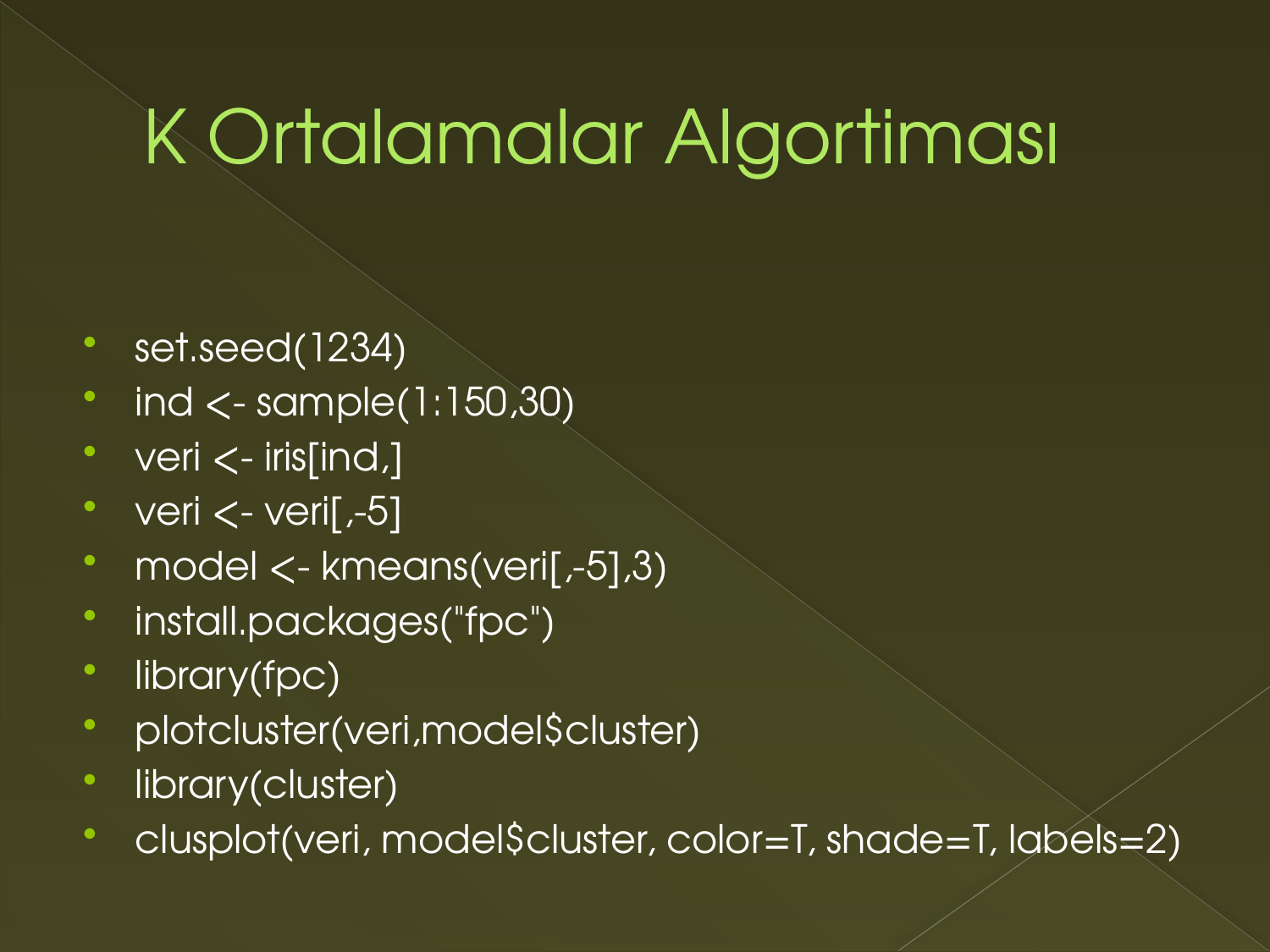

# K Ortalamalar Algortiması

set.seed(1234)
ind <- sample(1:150,30)
veri <- iris[ind,]
veri <- veri[,-5]
model <- kmeans(veri[,-5],3)
install.packages("fpc")
library(fpc)
plotcluster(veri,model$cluster)
library(cluster)
clusplot(veri, model$cluster, color=T, shade=T, labels=2)